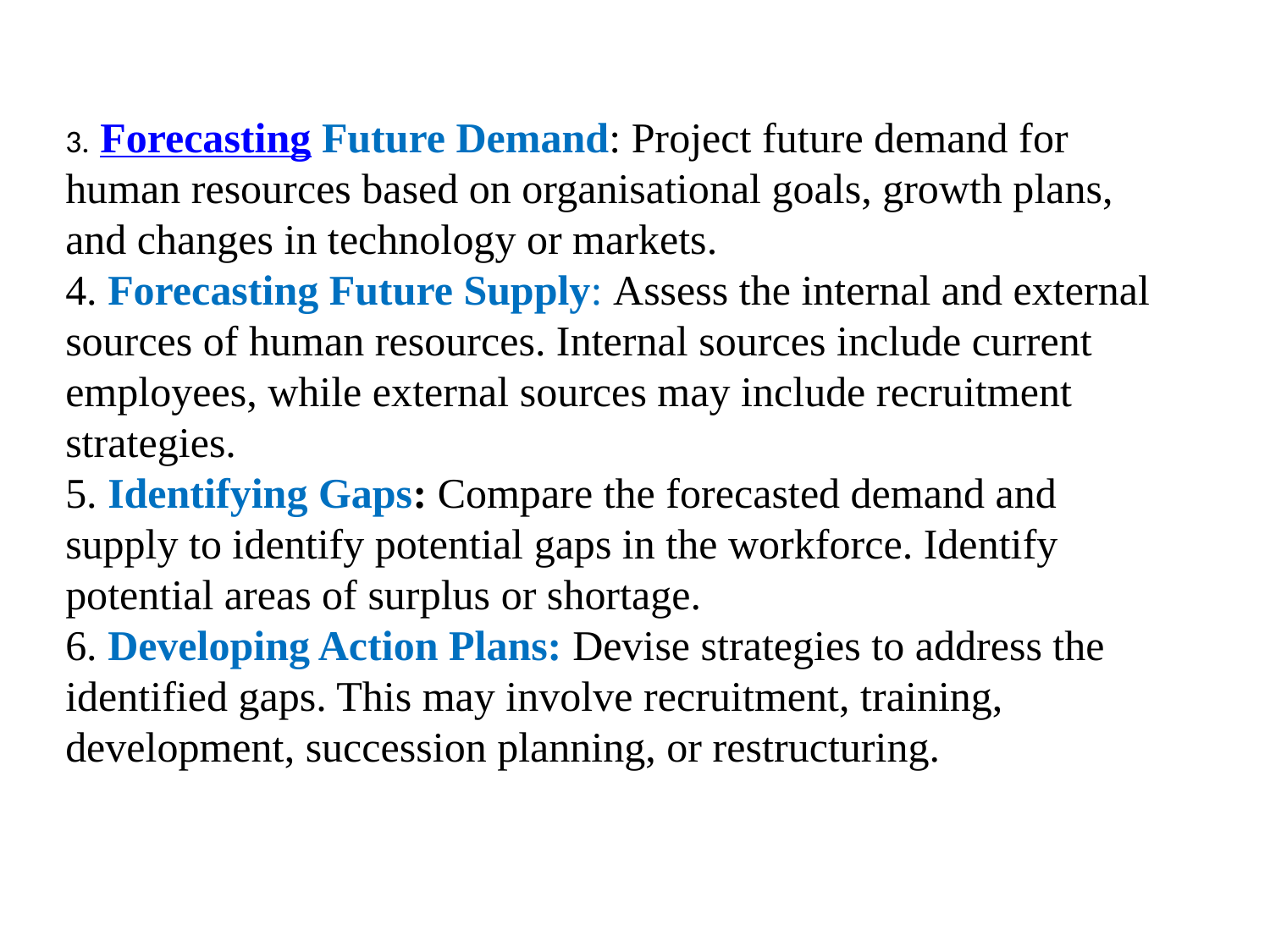

3. Forecasting Future Demand: Project future demand for human resources based on organisational goals, growth plans, and changes in technology or markets.
4. Forecasting Future Supply: Assess the internal and external sources of human resources. Internal sources include current employees, while external sources may include recruitment strategies.
5. Identifying Gaps: Compare the forecasted demand and supply to identify potential gaps in the workforce. Identify potential areas of surplus or shortage.
6. Developing Action Plans: Devise strategies to address the identified gaps. This may involve recruitment, training, development, succession planning, or restructuring.